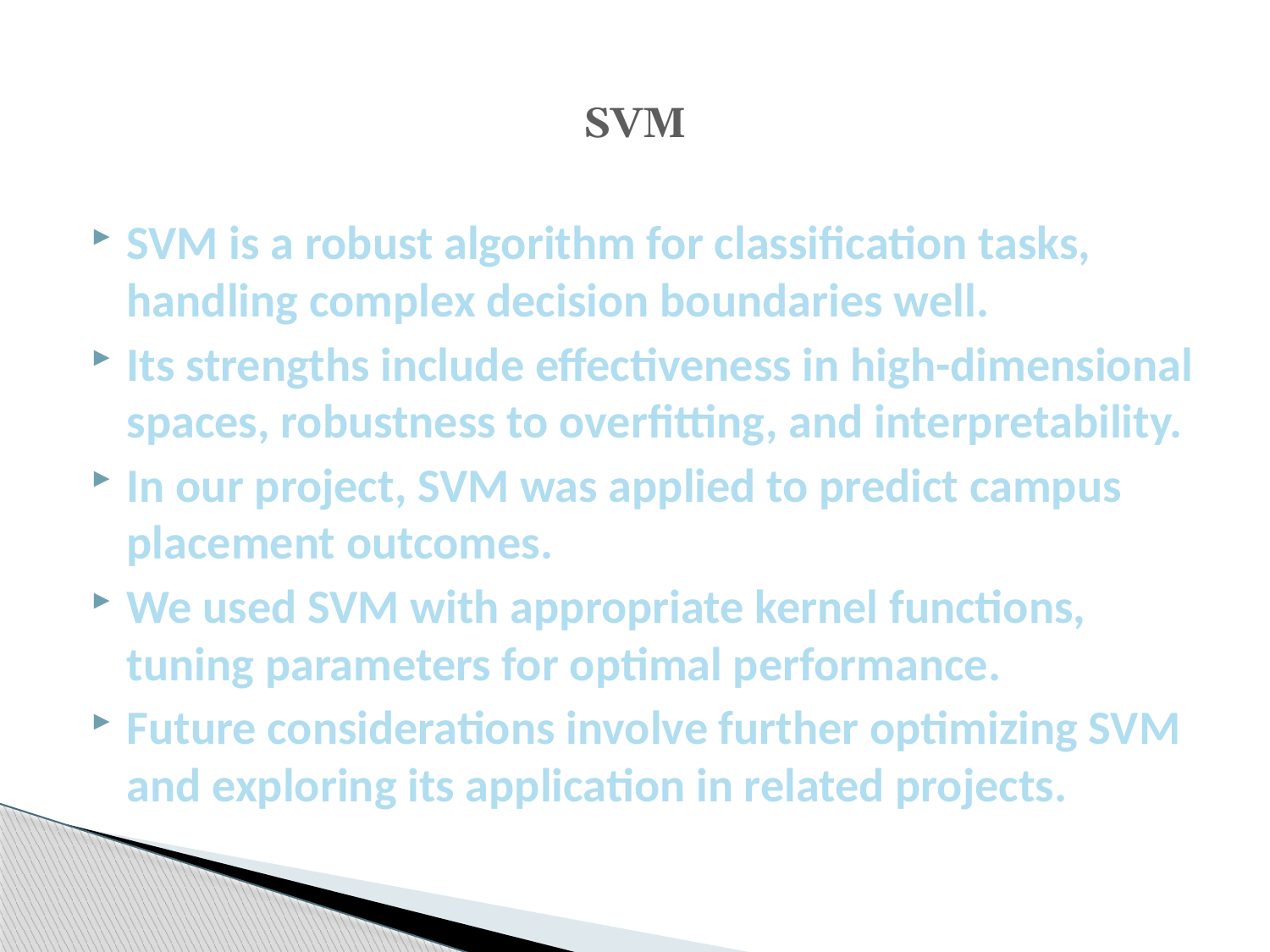

# SVM
SVM is a robust algorithm for classification tasks, handling complex decision boundaries well.
Its strengths include effectiveness in high-dimensional spaces, robustness to overfitting, and interpretability.
In our project, SVM was applied to predict campus placement outcomes.
We used SVM with appropriate kernel functions, tuning parameters for optimal performance.
Future considerations involve further optimizing SVM and exploring its application in related projects.